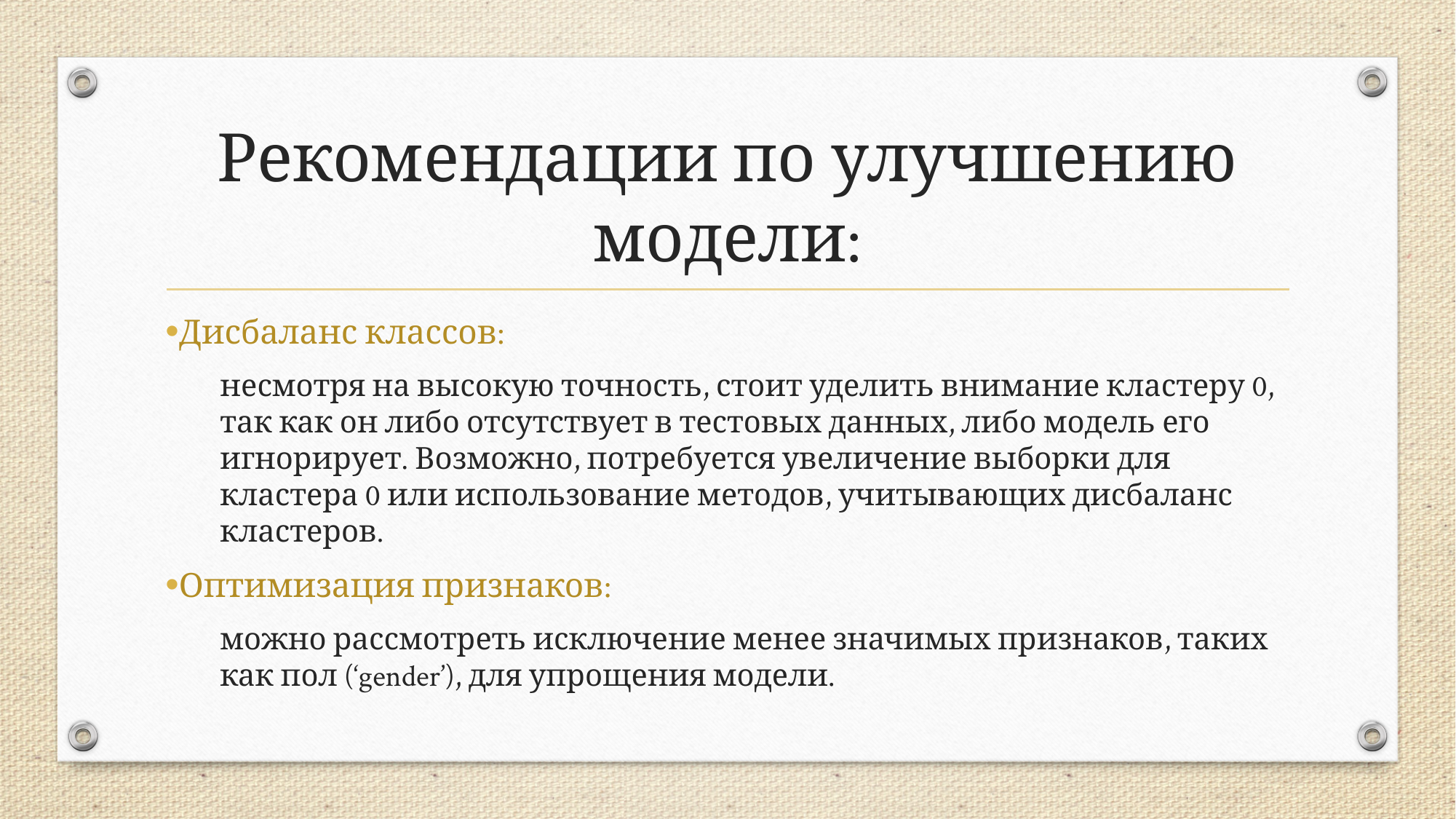

# Рекомендации по улучшению модели:
Дисбаланс классов:
несмотря на высокую точность, стоит уделить внимание кластеру 0, так как он либо отсутствует в тестовых данных, либо модель его игнорирует. Возможно, потребуется увеличение выборки для кластера 0 или использование методов, учитывающих дисбаланс кластеров.
Оптимизация признаков:
можно рассмотреть исключение менее значимых признаков, таких как пол (‘gender’), для упрощения модели.